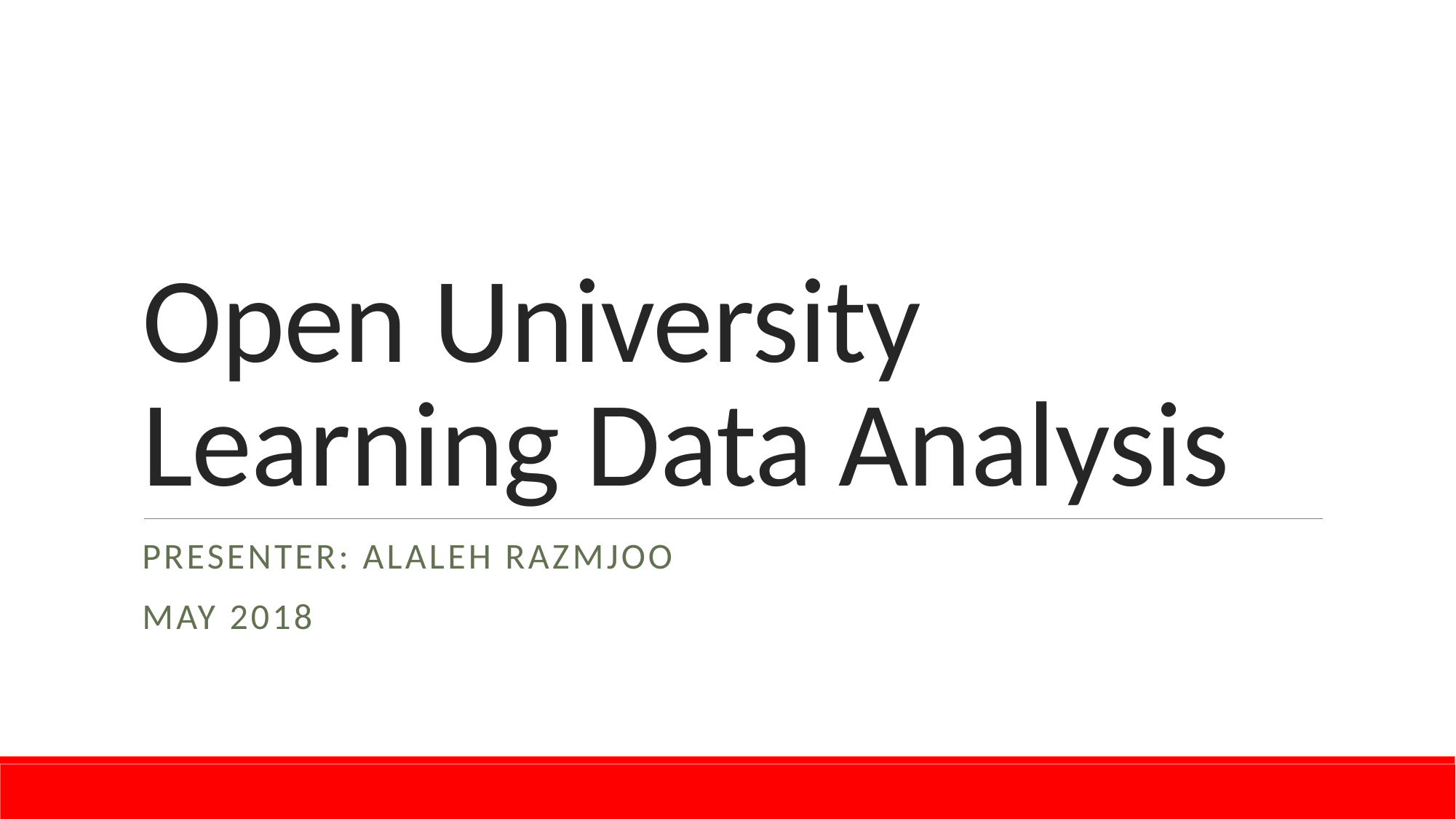

# Open University Learning Data Analysis
Presenter: Alaleh Razmjoo
May 2018